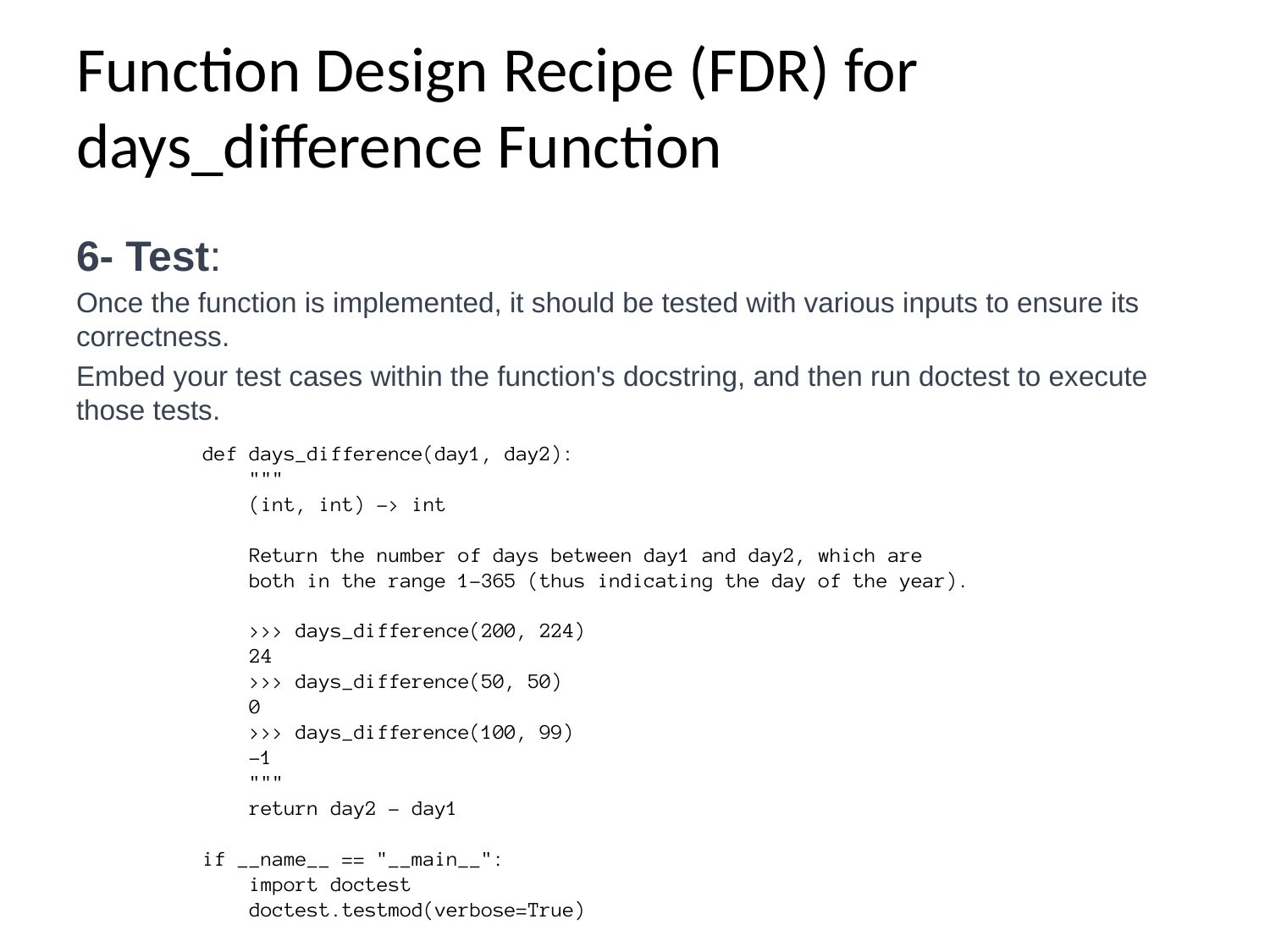

# Function Design Recipe (FDR) for days_difference Function
6- Test:
Once the function is implemented, it should be tested with various inputs to ensure its correctness.
Embed your test cases within the function's docstring, and then run doctest to execute those tests.

def days_difference(day1, day2):
    """
    (int, int) -> int

    Return the number of days between day1 and day2, which are
    both in the range 1-365 (thus indicating the day of the year).

    >>> days_difference(200, 224)
    24
    >>> days_difference(50, 50)
    0
    >>> days_difference(100, 99)
    -1
    """
    return day2 - day1

if __name__ == "__main__":
    import doctest
    doctest.testmod(verbose=True)